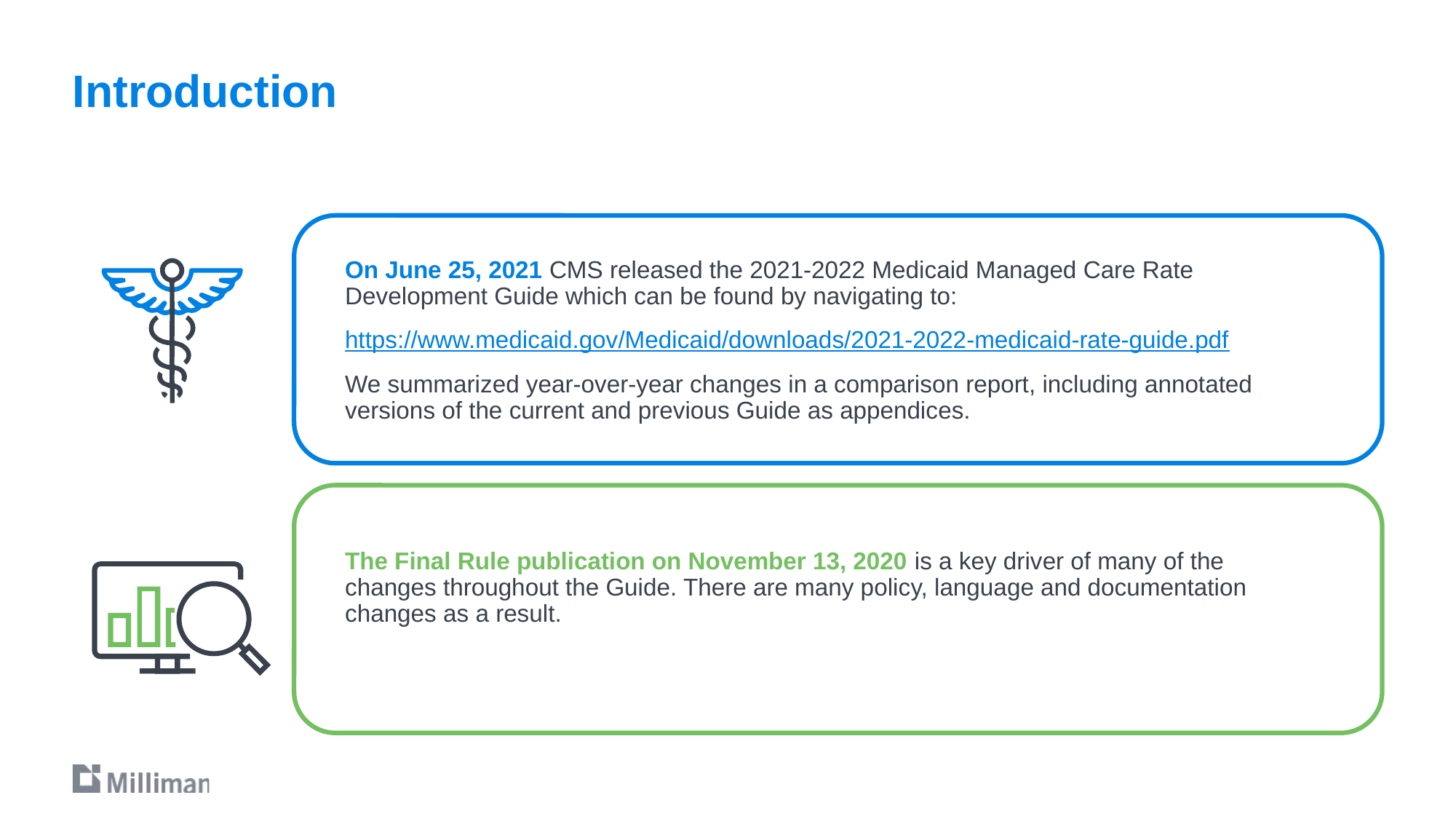

# Introduction

On June 25, 2021 CMS released the 2021-2022 Medicaid Managed Care Rate Development Guide which can be found by navigating to:
https://www.medicaid.gov/Medicaid/downloads/2021-2022-medicaid-rate-guide.pdf
We summarized year-over-year changes in a comparison report, including annotated versions of the current and previous Guide as appendices.

The Final Rule publication on November 13, 2020 is a key driver of many of the changes throughout the Guide. There are many policy, language and documentation changes as a result.